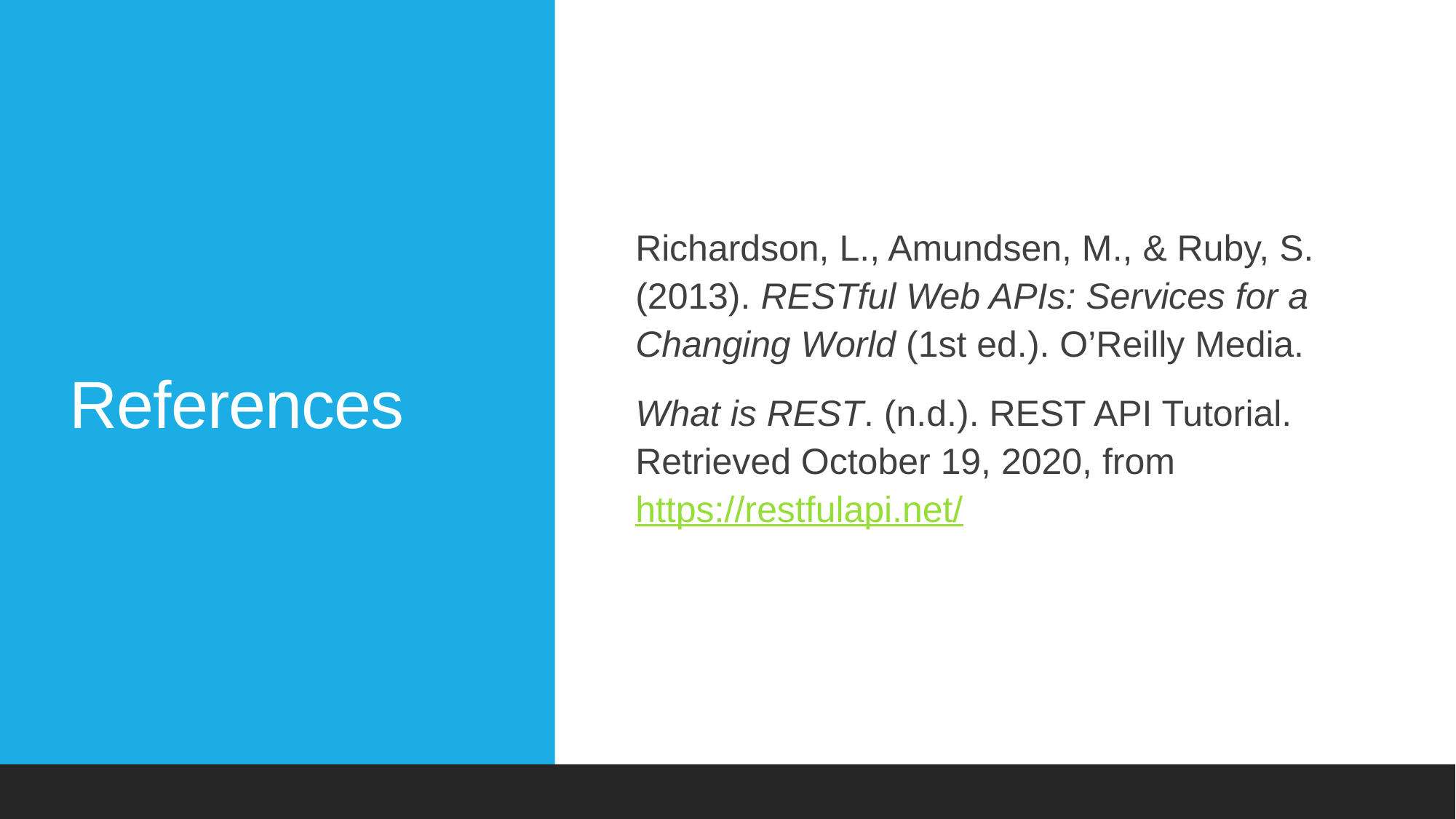

# References
Richardson, L., Amundsen, M., & Ruby, S. (2013). RESTful Web APIs: Services for a Changing World (1st ed.). O’Reilly Media.
What is REST. (n.d.). REST API Tutorial. Retrieved October 19, 2020, from https://restfulapi.net/